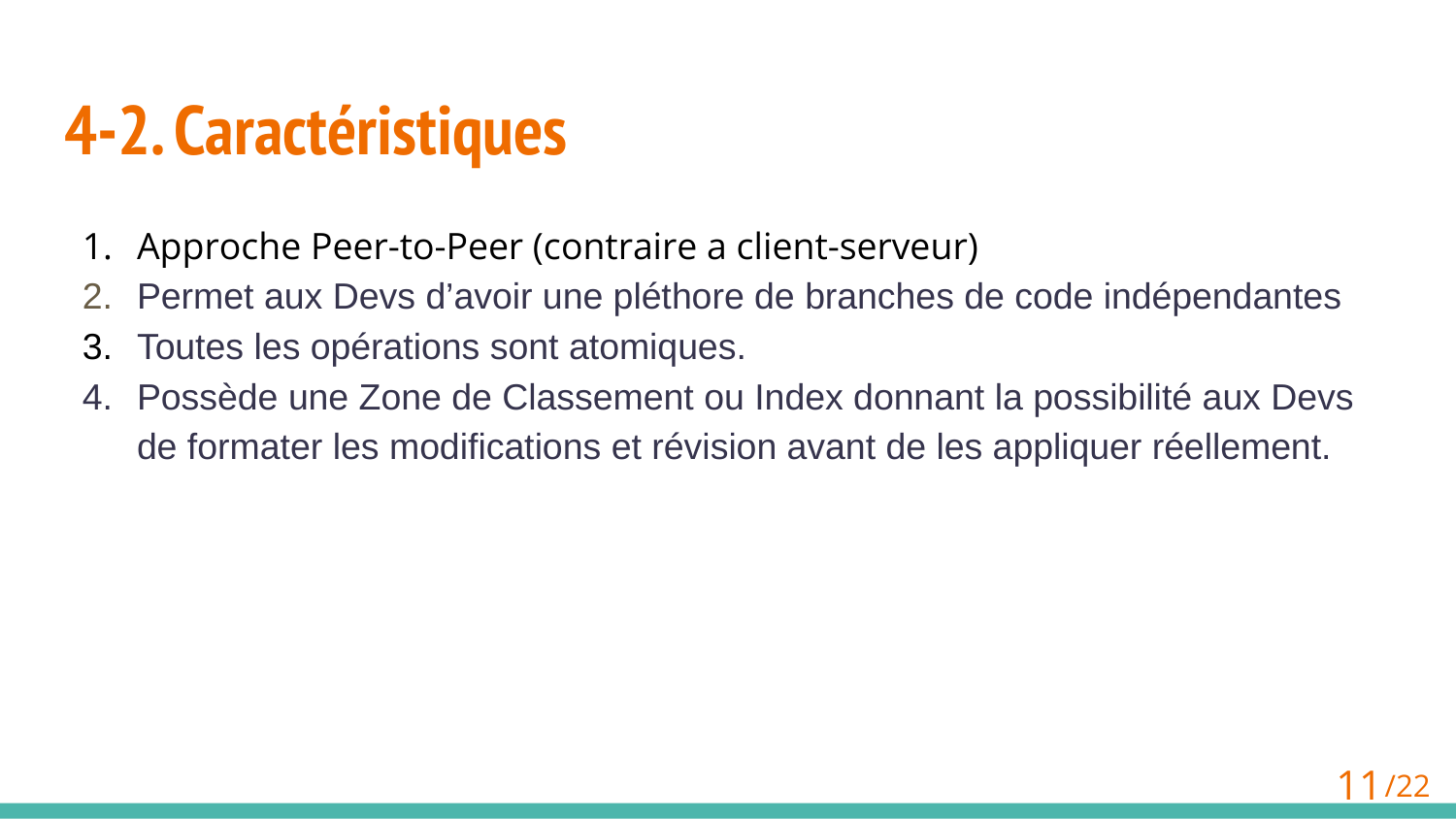

# 4-2. Caractéristiques
Approche Peer-to-Peer (contraire a client-serveur)
Permet aux Devs d’avoir une pléthore de branches de code indépendantes
Toutes les opérations sont atomiques.
Possède une Zone de Classement ou Index donnant la possibilité aux Devs de formater les modifications et révision avant de les appliquer réellement.
11